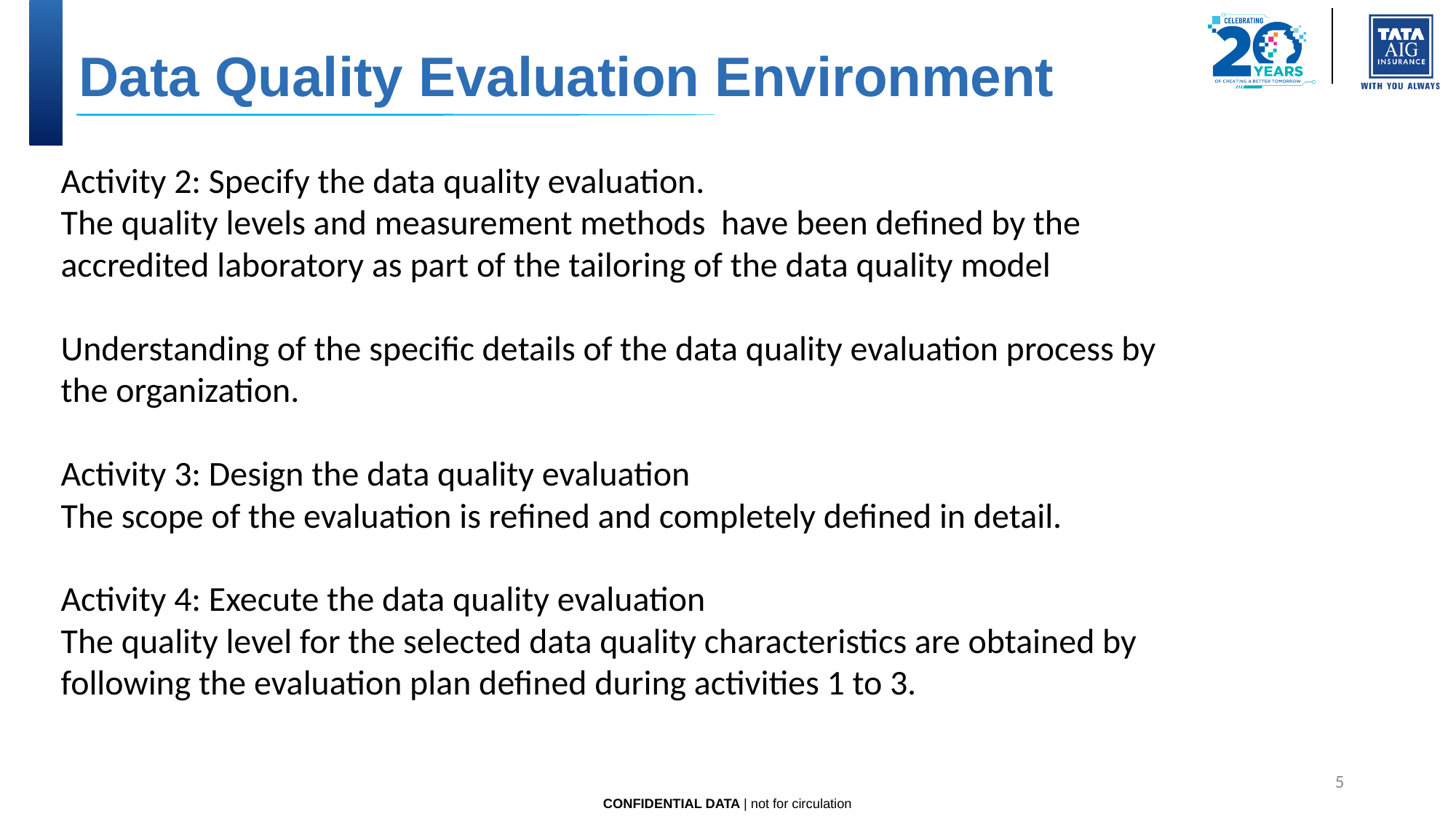

# Data Quality Evaluation Environment
Activity 2: Specify the data quality evaluation.
The quality levels and measurement methods  have been defined by the accredited laboratory as part of the tailoring of the data quality model

Understanding of the specific details of the data quality evaluation process by the organization.

Activity 3: Design the data quality evaluation
The scope of the evaluation is refined and completely defined in detail.

Activity 4: Execute the data quality evaluation
The quality level for the selected data quality characteristics are obtained by following the evaluation plan defined during activities 1 to 3.

5